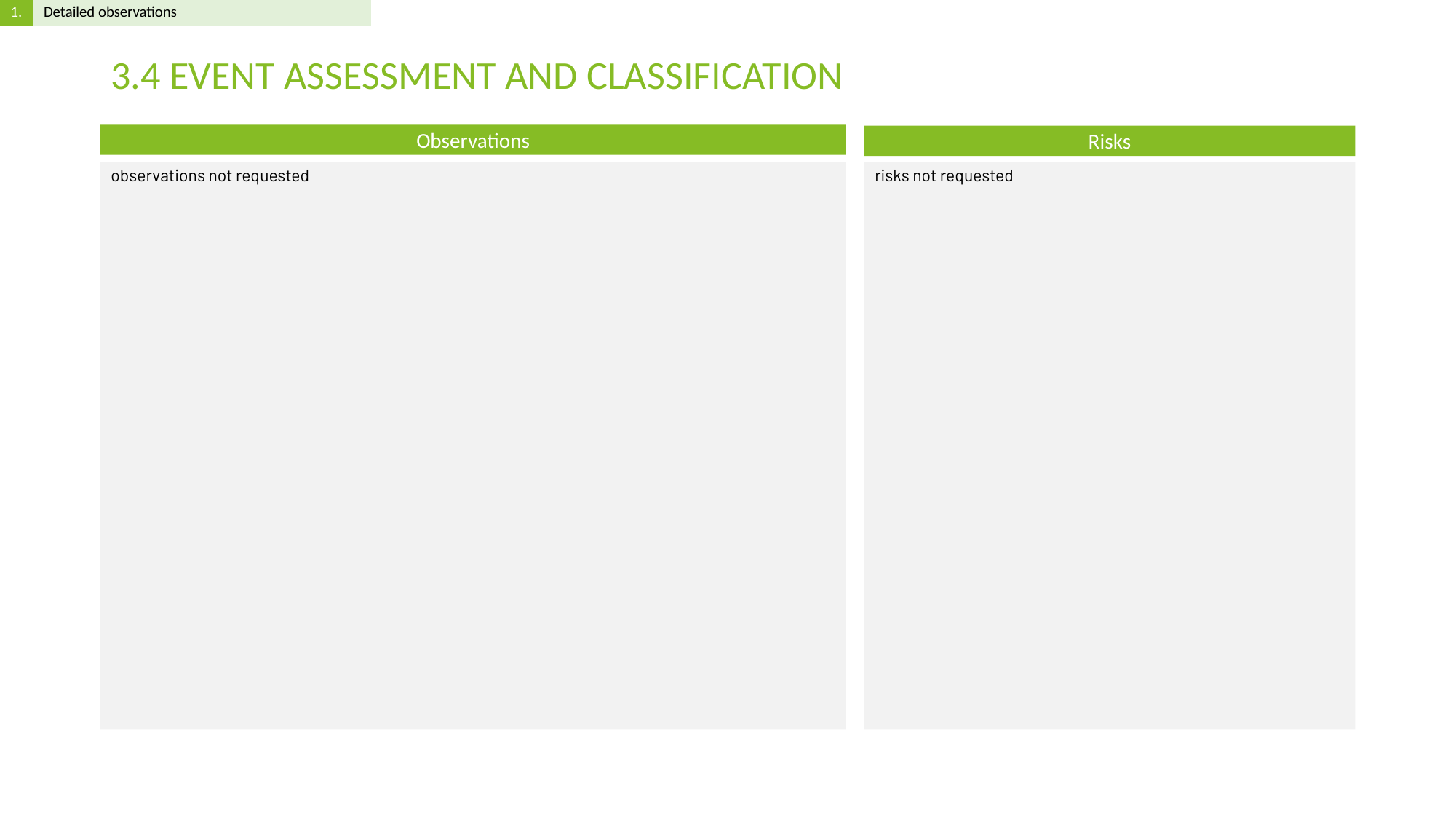

# 3.4 EVENT ASSESSMENT AND CLASSIFICATION
observations not requested
risks not requested